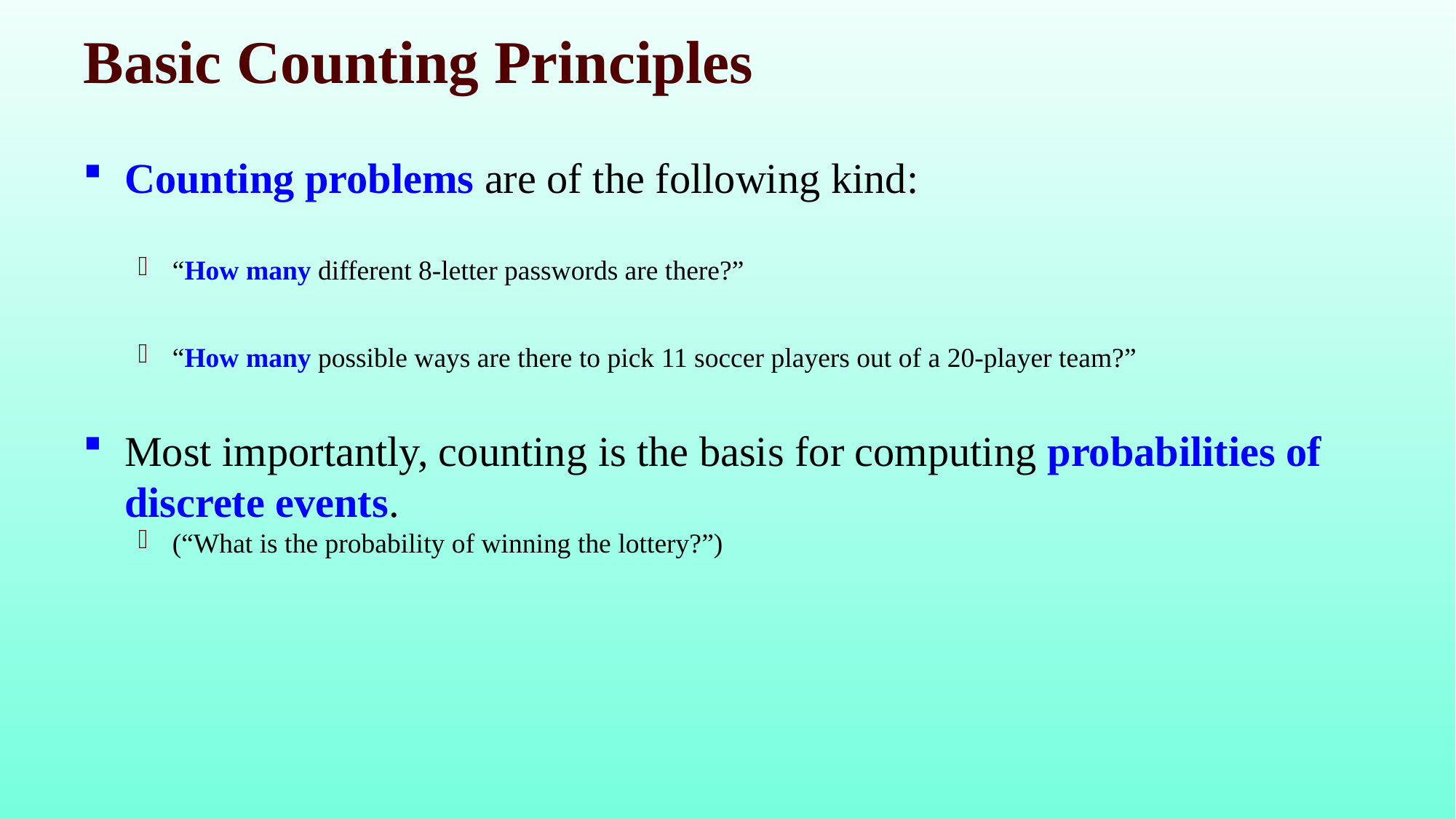

# Basic Counting Principles
Counting problems are of the following kind:

“How many different 8-letter passwords are there?”

“How many possible ways are there to pick 11 soccer players out of a 20-player team?”

Most importantly, counting is the basis for computing probabilities of discrete events.
(“What is the probability of winning the lottery?”)